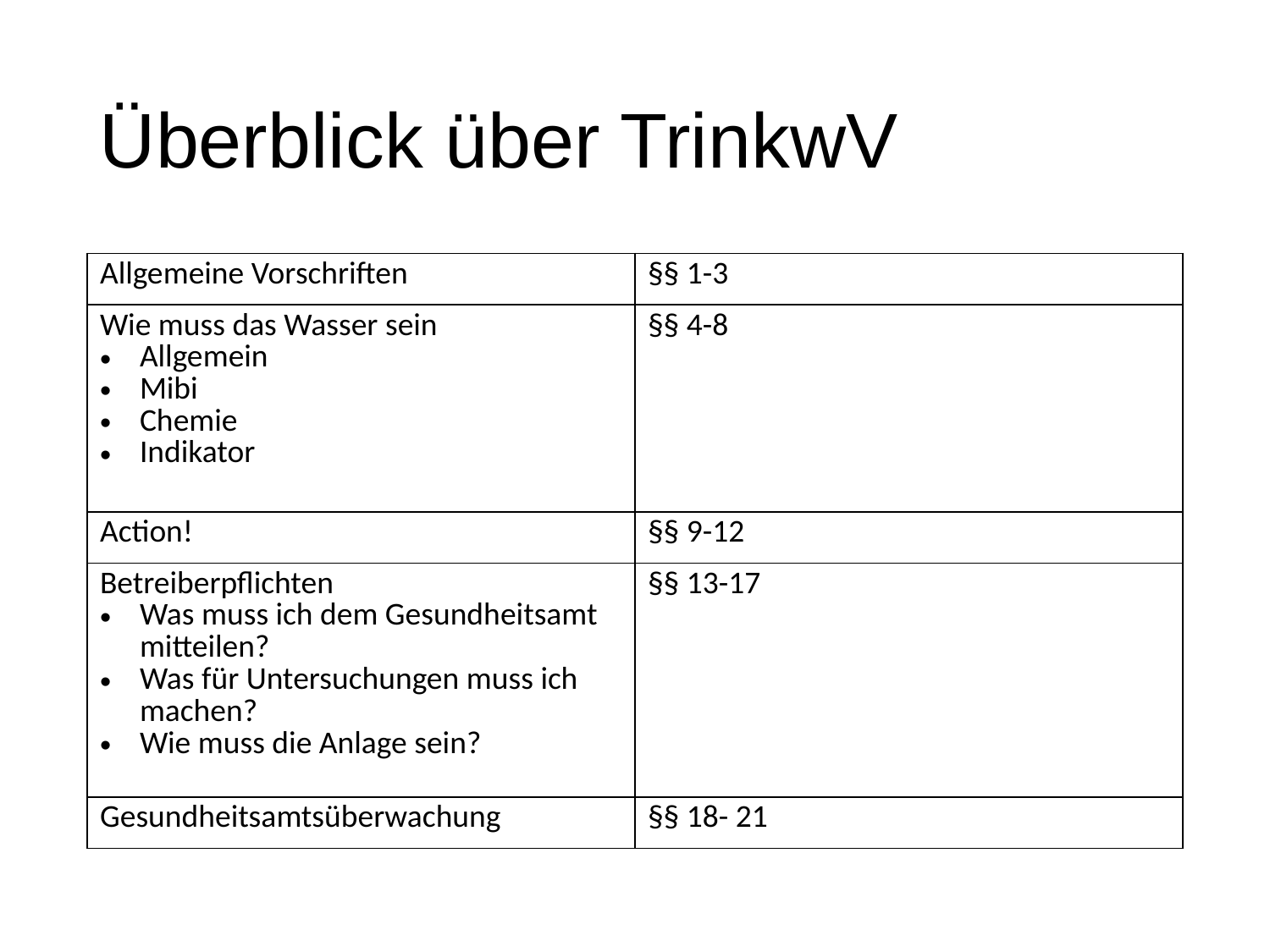

# Überblick über TrinkwV
| Allgemeine Vorschriften | §§ 1-3 |
| --- | --- |
| Wie muss das Wasser sein Allgemein Mibi Chemie Indikator | §§ 4-8 |
| Action! | §§ 9-12 |
| Betreiberpflichten Was muss ich dem Gesundheitsamt mitteilen? Was für Untersuchungen muss ich machen? Wie muss die Anlage sein? | §§ 13-17 |
| Gesundheitsamtsüberwachung | §§ 18- 21 |